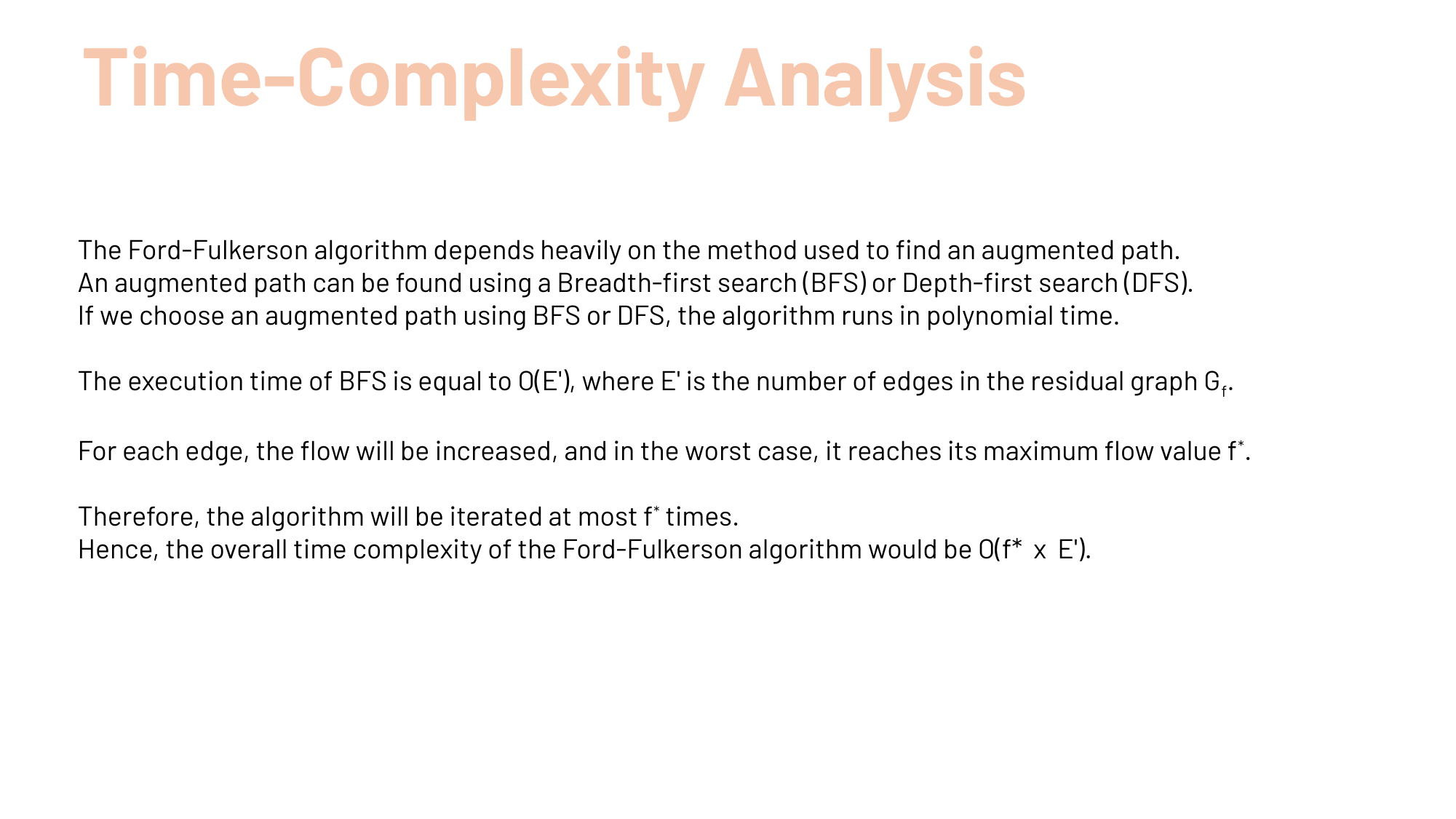

Time-Complexity Analysis
The Ford-Fulkerson algorithm depends heavily on the method used to find an augmented path.
An augmented path can be found using a Breadth-first search (BFS) or Depth-first search (DFS).
If we choose an augmented path using BFS or DFS, the algorithm runs in polynomial time.

The execution time of BFS is equal to O(E'), where E' is the number of edges in the residual graph Gf.

For each edge, the flow will be increased, and in the worst case, it reaches its maximum flow value f*.

Therefore, the algorithm will be iterated at most f* times.
Hence, the overall time complexity of the Ford-Fulkerson algorithm would be O(f*  x  E').